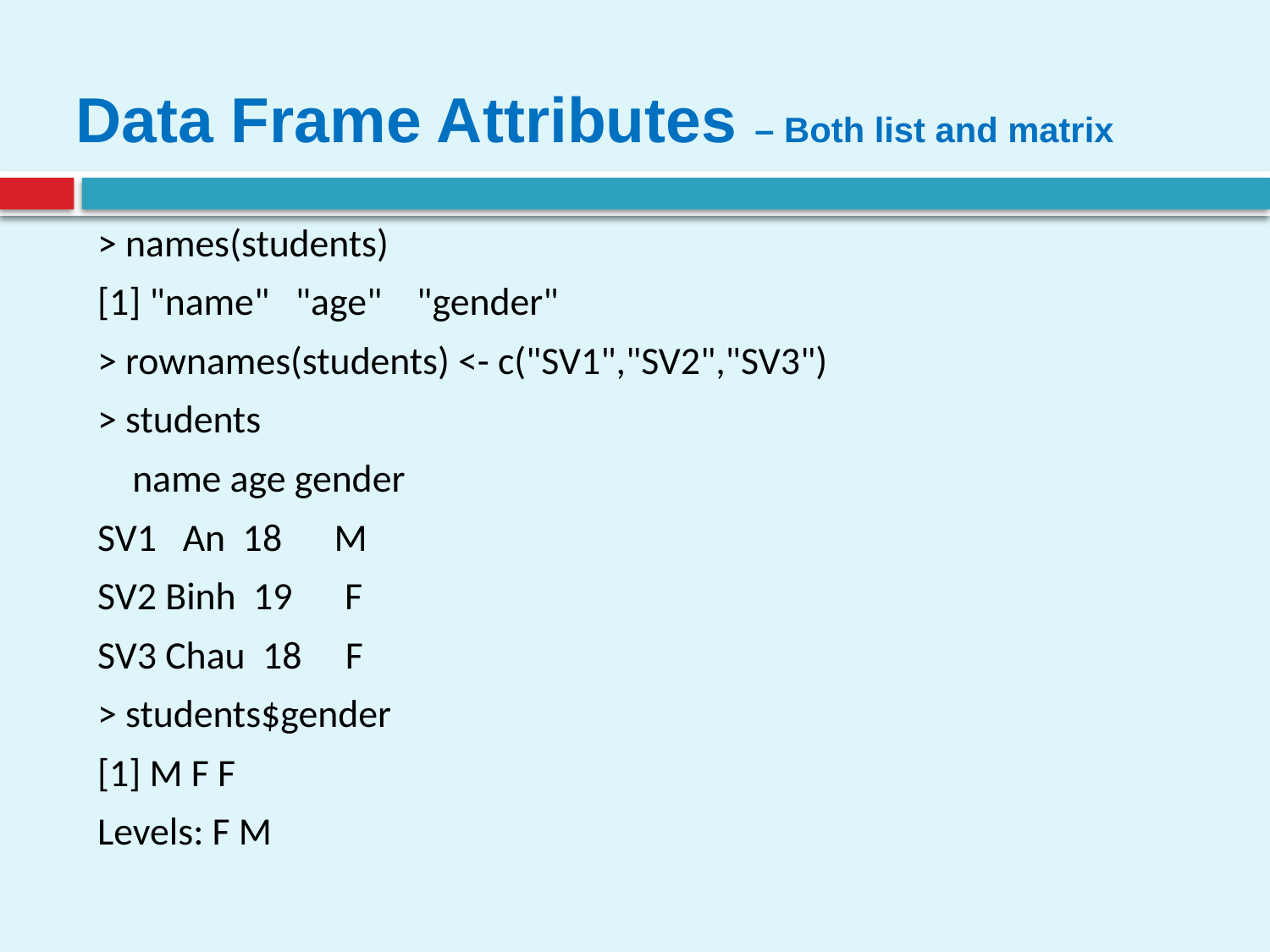

# Data Frame Attributes – Both list and matrix
> names(students)
[1] "name"   "age"    "gender"
> rownames(students) <- c("SV1","SV2","SV3")
> students
    name age gender
SV1   An  18      M
SV2 Binh  19      F
SV3 Chau  18     F
> students$gender
[1] M F F
Levels: F M